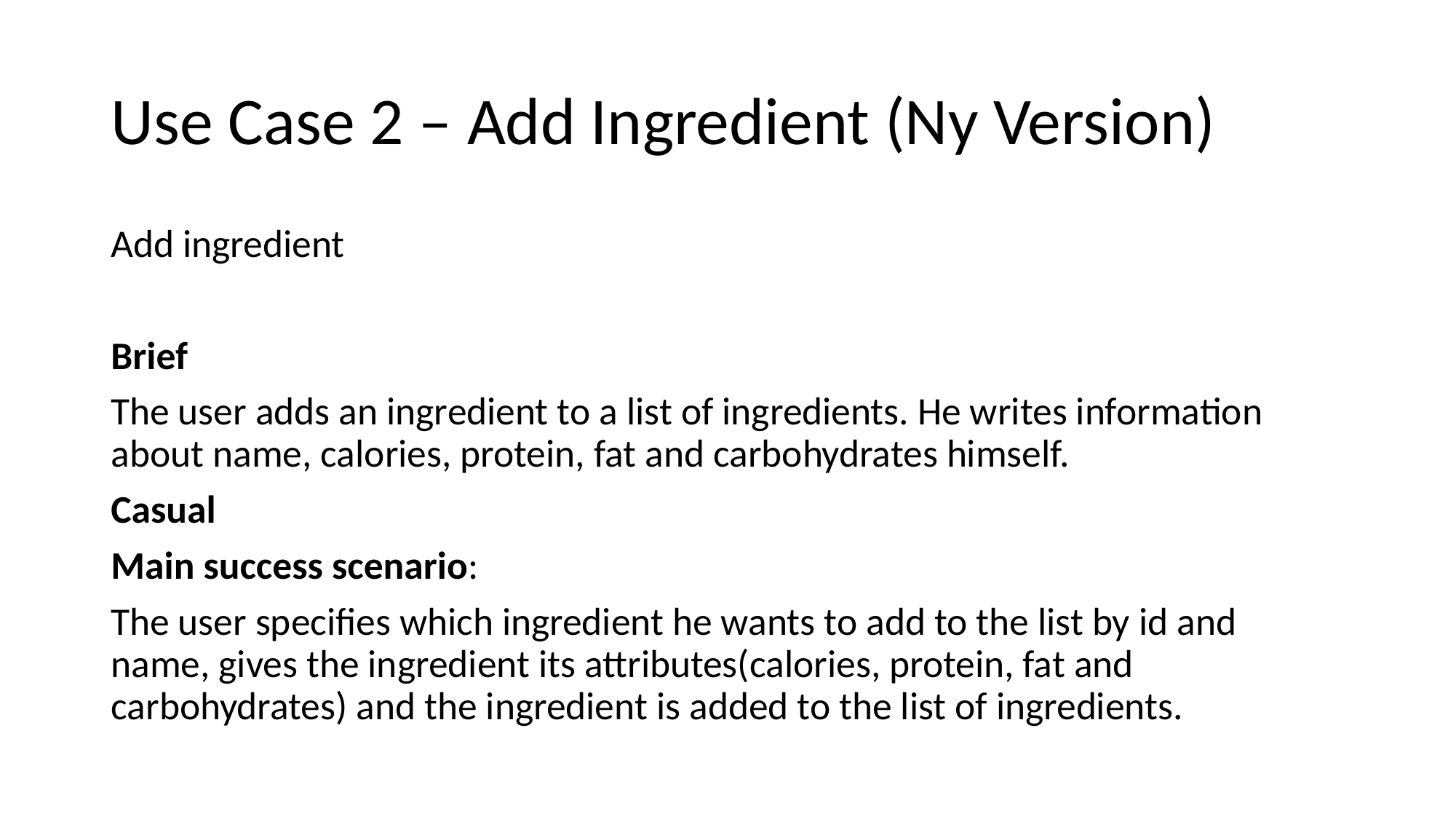

# Use Case 2 – Add Ingredient (Ny Version)
Add ingredient

Brief
The user adds an ingredient to a list of ingredients. He writes information about name, calories, protein, fat and carbohydrates himself.
Casual
Main success scenario:
The user specifies which ingredient he wants to add to the list by id and name, gives the ingredient its attributes(calories, protein, fat and carbohydrates) and the ingredient is added to the list of ingredients.